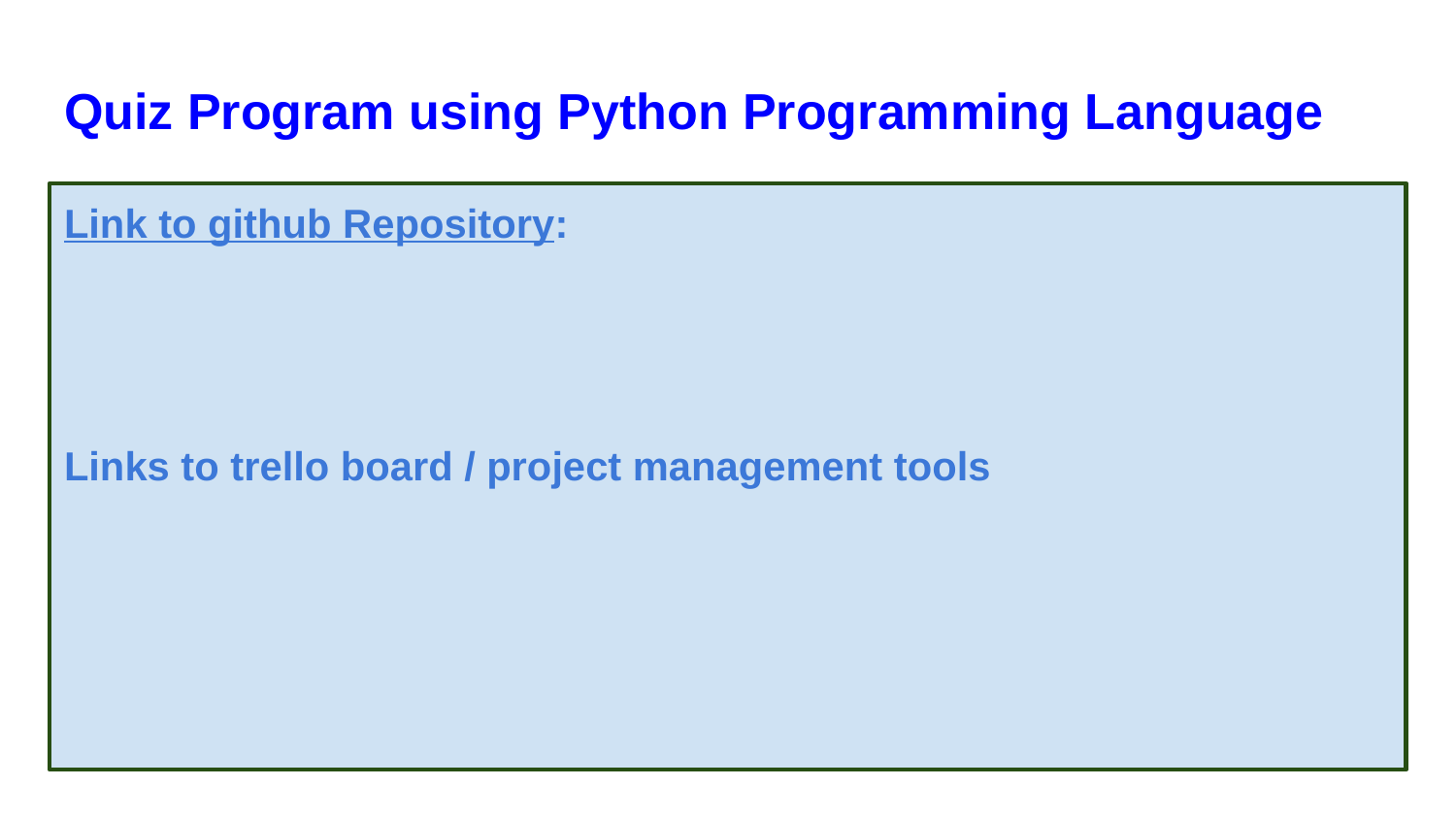

# Quiz Program using Python Programming Language
Link to github Repository:

Links to trello board / project management tools